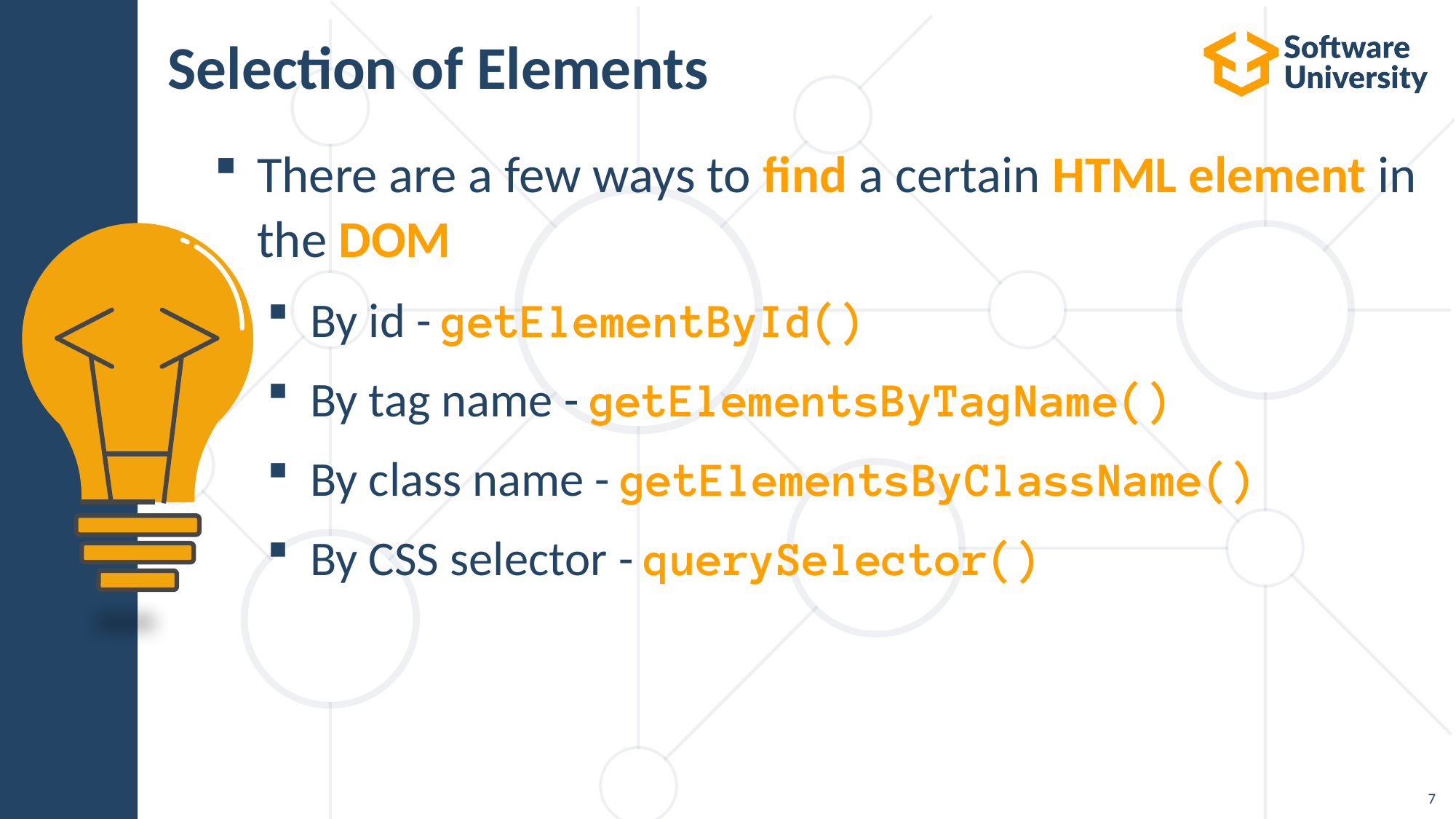

# Selection of Elements
There are a few ways to find a certain HTML element in the DOM
By id - getElementById()
By tag name - getElementsByTagName()
By class name - getElementsByClassName()
By CSS selector - querySelector()
7